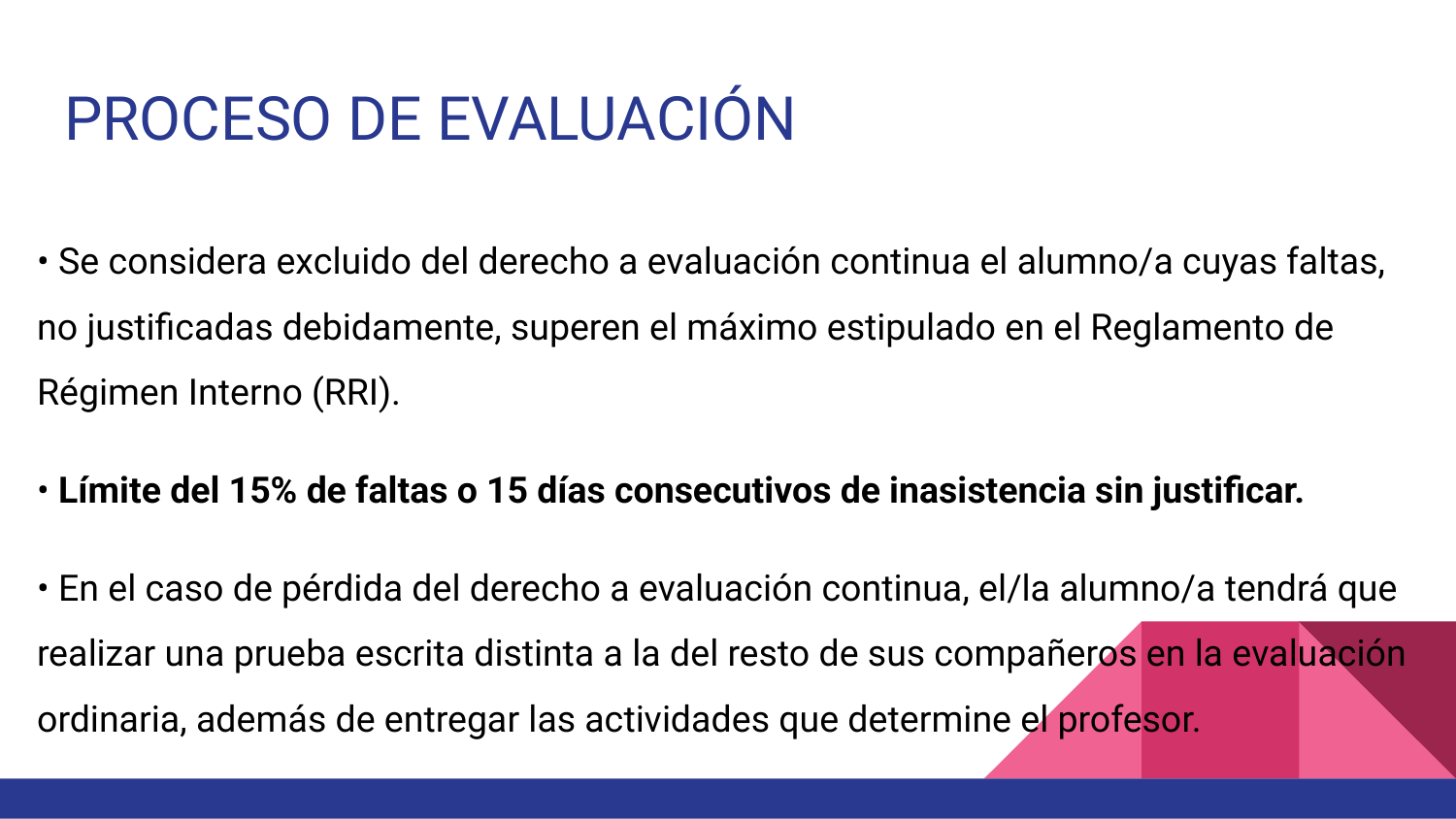

# PROCESO DE EVALUACIÓN

• Se considera excluido del derecho a evaluación continua el alumno/a cuyas faltas, no justificadas debidamente, superen el máximo estipulado en el Reglamento de Régimen Interno (RRI).
• Límite del 15% de faltas o 15 días consecutivos de inasistencia sin justificar.
• En el caso de pérdida del derecho a evaluación continua, el/la alumno/a tendrá que realizar una prueba escrita distinta a la del resto de sus compañeros en la evaluación ordinaria, además de entregar las actividades que determine el profesor.